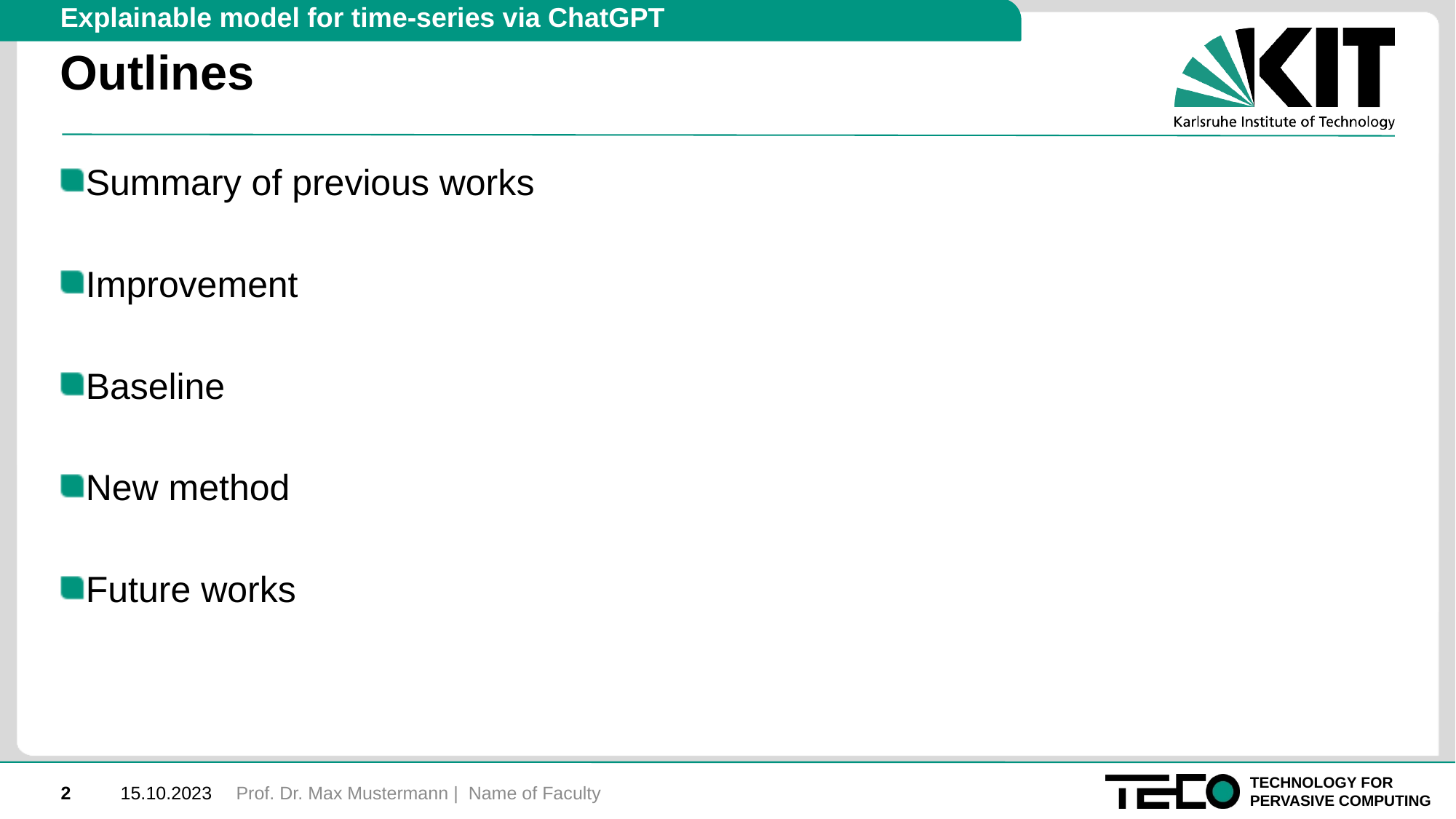

Explainable model for time-series via ChatGPT
# Outlines

Summary of previous works

Improvement

Baseline

New method

Future works

Prof. Dr. Max Mustermann |  Name of Faculty